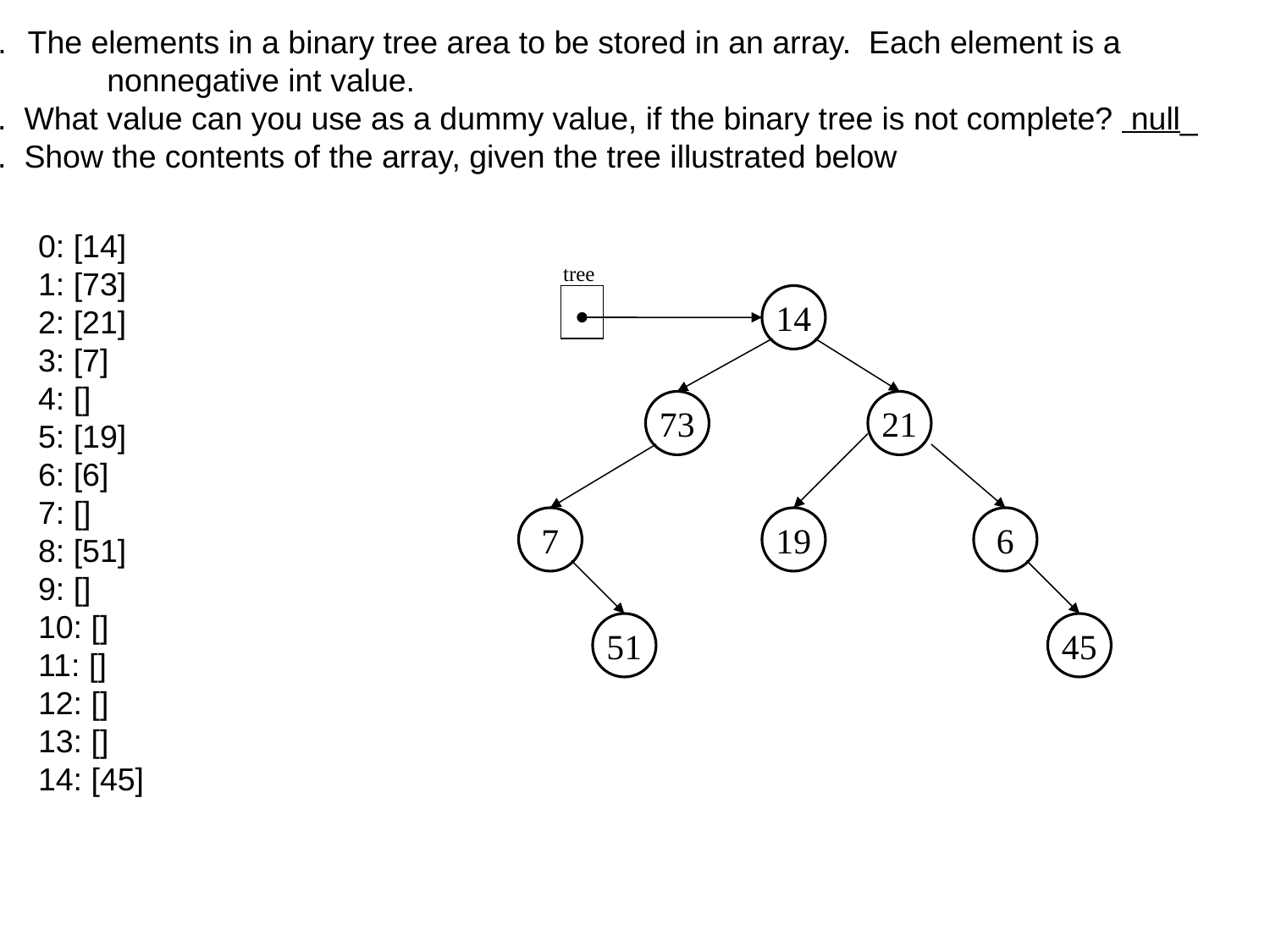

The elements in a binary tree area to be stored in an array.  Each element is a
nonnegative int value.
a.  What value can you use as a dummy value, if the binary tree is not complete?  null_
b.  Show the contents of the array, given the tree illustrated below
0: [14]
1: [73]
2: [21]
3: [7]
4: []
5: [19]
6: [6]
7: []
8: [51]
9: []
10: []
11: []
12: []
13: []
14: [45]
tree

14

73
21

7
19
6

51
45